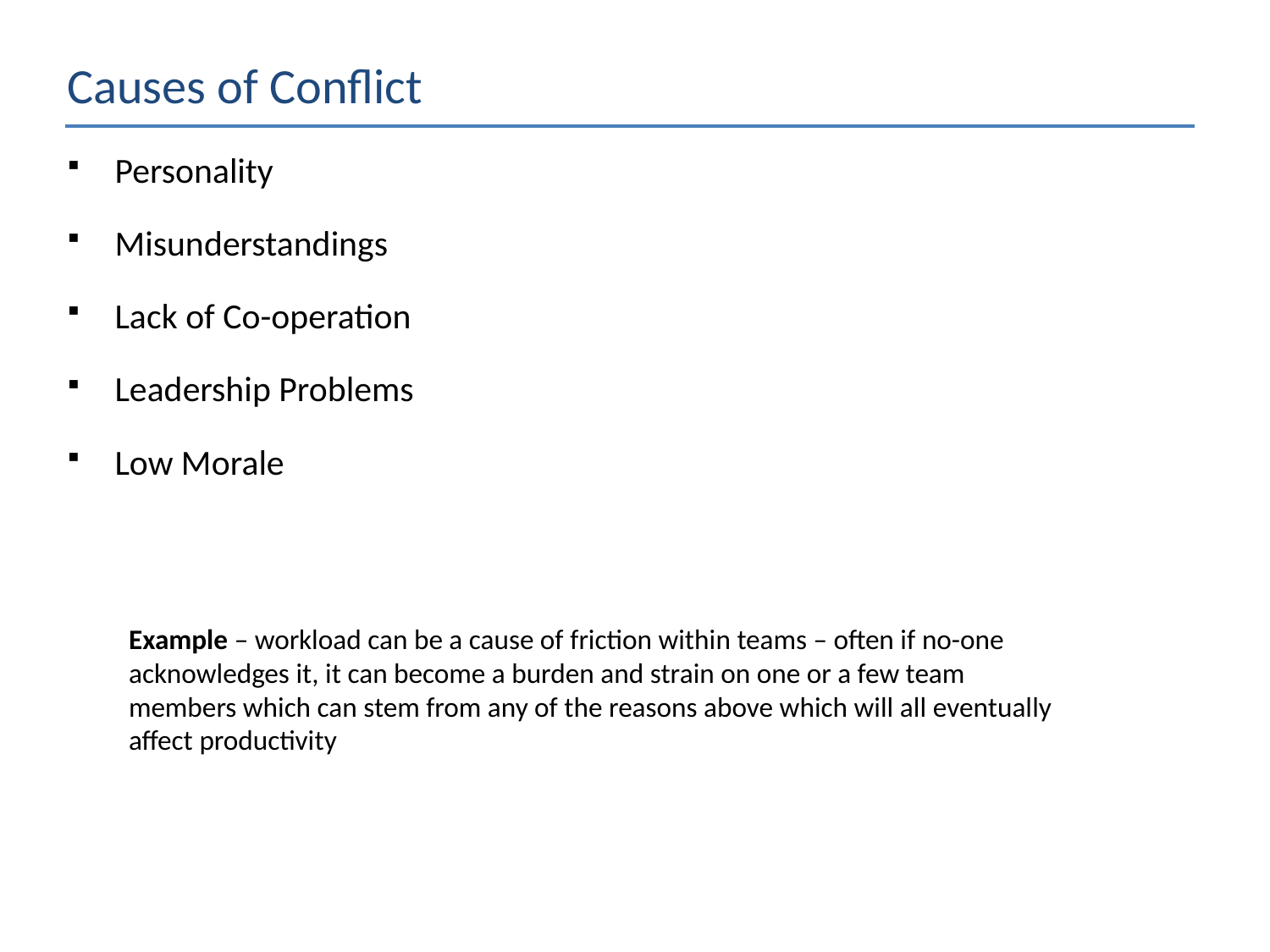

Causes of Conflict
Personality
Misunderstandings
Lack of Co-operation
Leadership Problems
Low Morale
Example – workload can be a cause of friction within teams – often if no-one acknowledges it, it can become a burden and strain on one or a few team members which can stem from any of the reasons above which will all eventually affect productivity